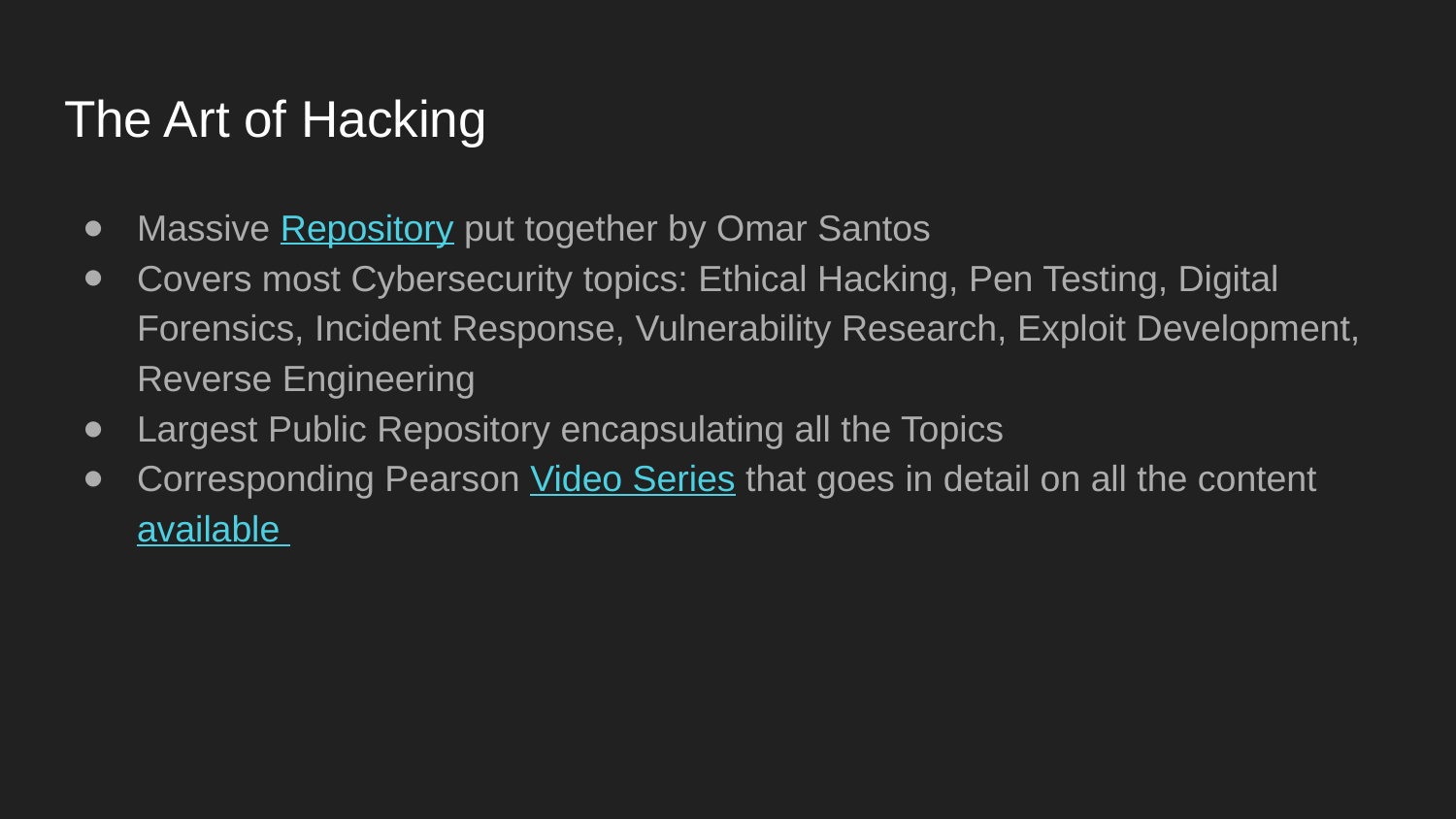

# The Art of Hacking
Massive Repository put together by Omar Santos
Covers most Cybersecurity topics: Ethical Hacking, Pen Testing, Digital Forensics, Incident Response, Vulnerability Research, Exploit Development, Reverse Engineering
Largest Public Repository encapsulating all the Topics
Corresponding Pearson Video Series that goes in detail on all the content available